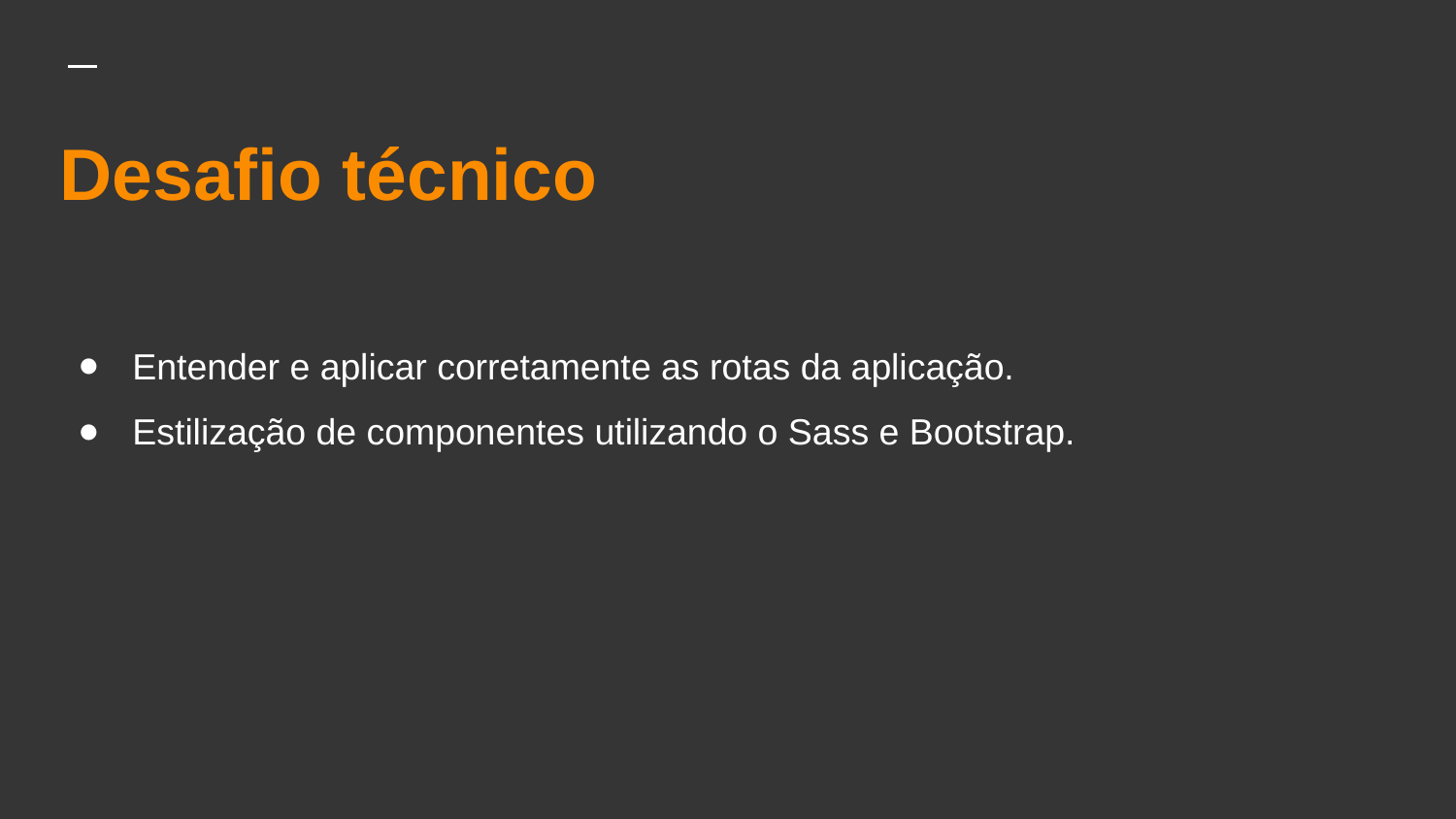

# Desafio técnico

Entender e aplicar corretamente as rotas da aplicação.
Estilização de componentes utilizando o Sass e Bootstrap.